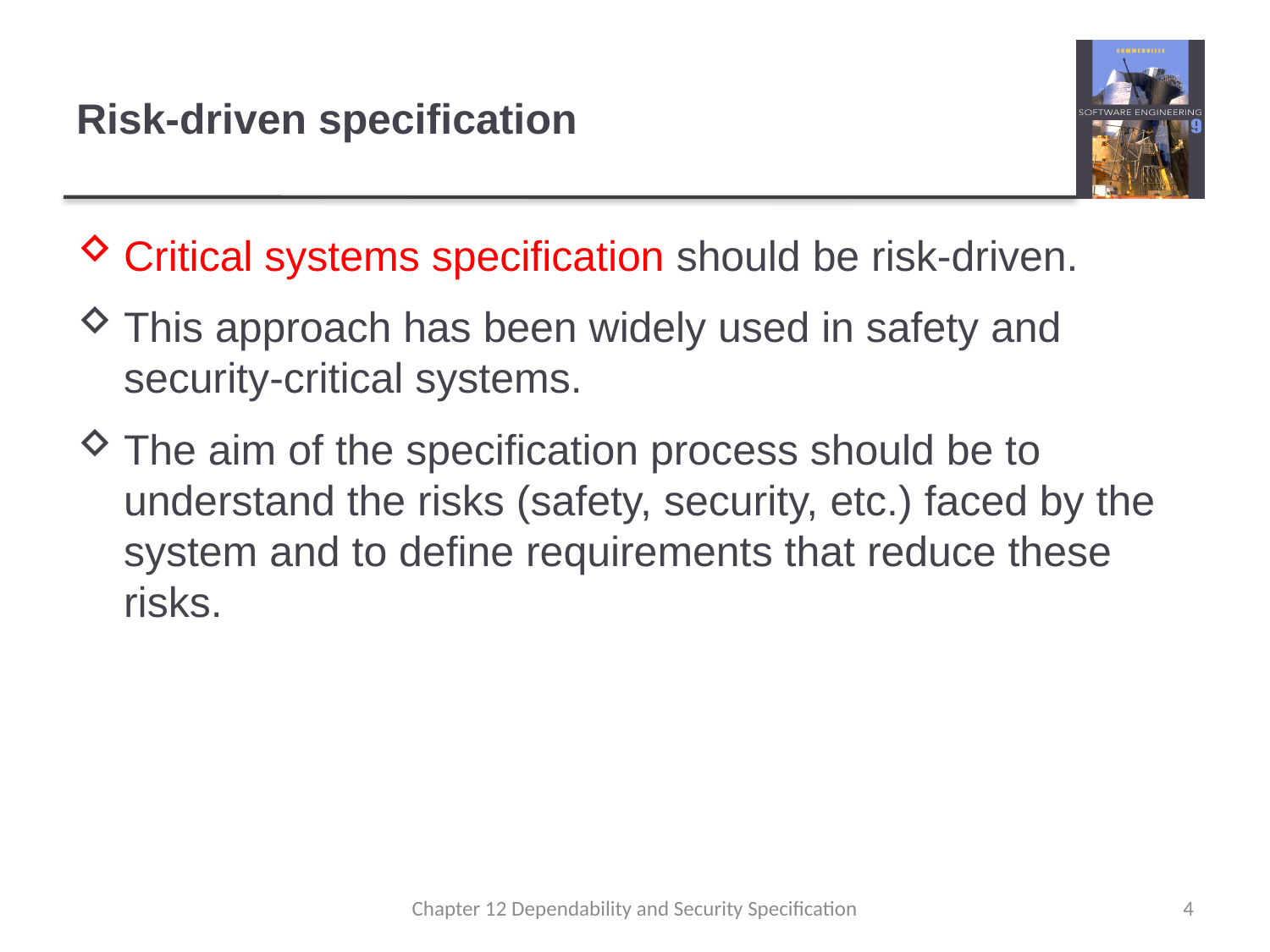

# Risk-driven specification
Critical systems specification should be risk-driven.
This approach has been widely used in safety and security-critical systems.
The aim of the specification process should be to understand the risks (safety, security, etc.) faced by the system and to define requirements that reduce these risks.
Chapter 12 Dependability and Security Specification
4